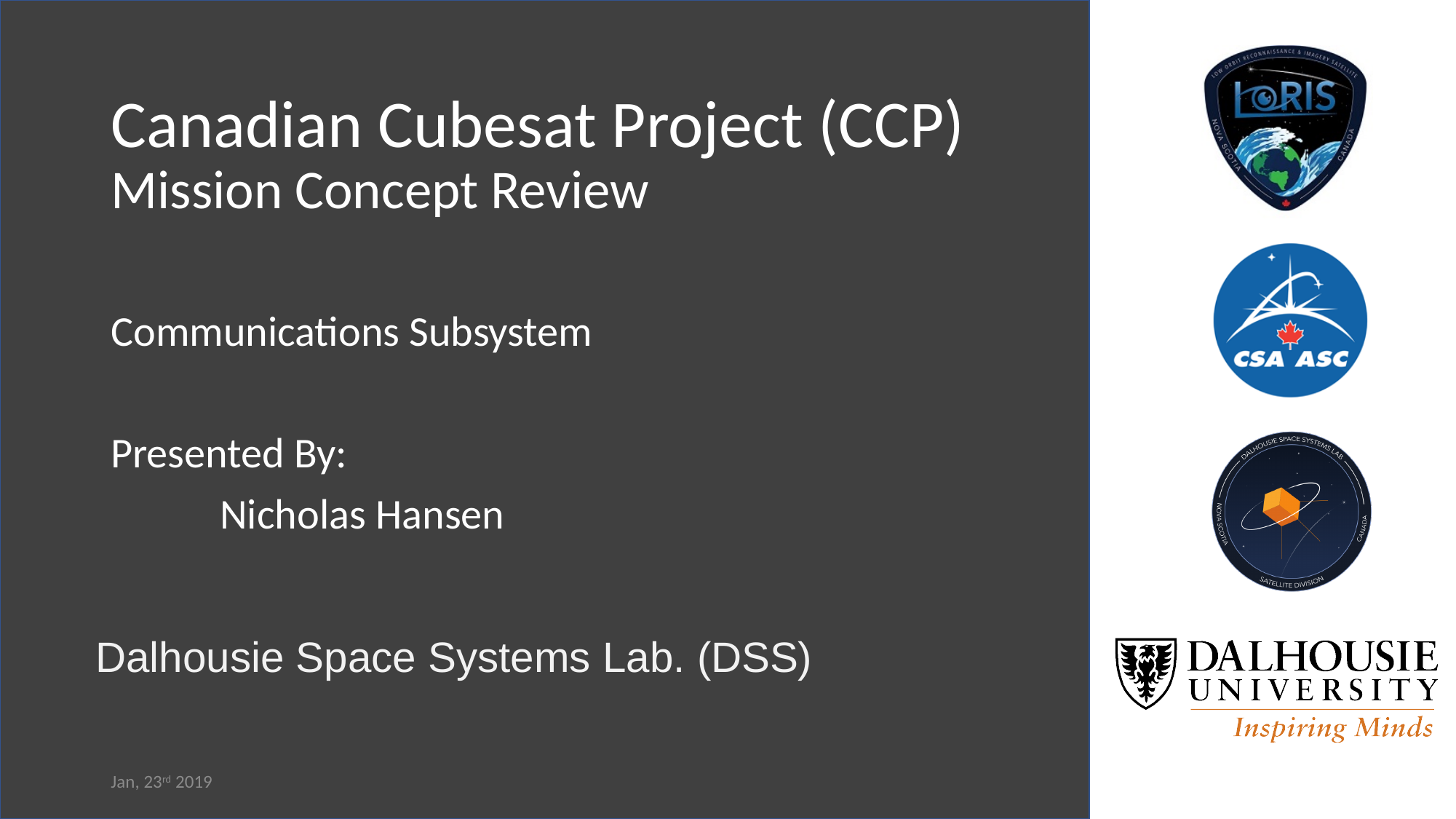

# Canadian Cubesat Project (CCP) Mission Concept Review
Communications Subsystem

Presented By:
	Nicholas Hansen
Dalhousie Space Systems Lab. (DSS)
Jan, 23rd 2019